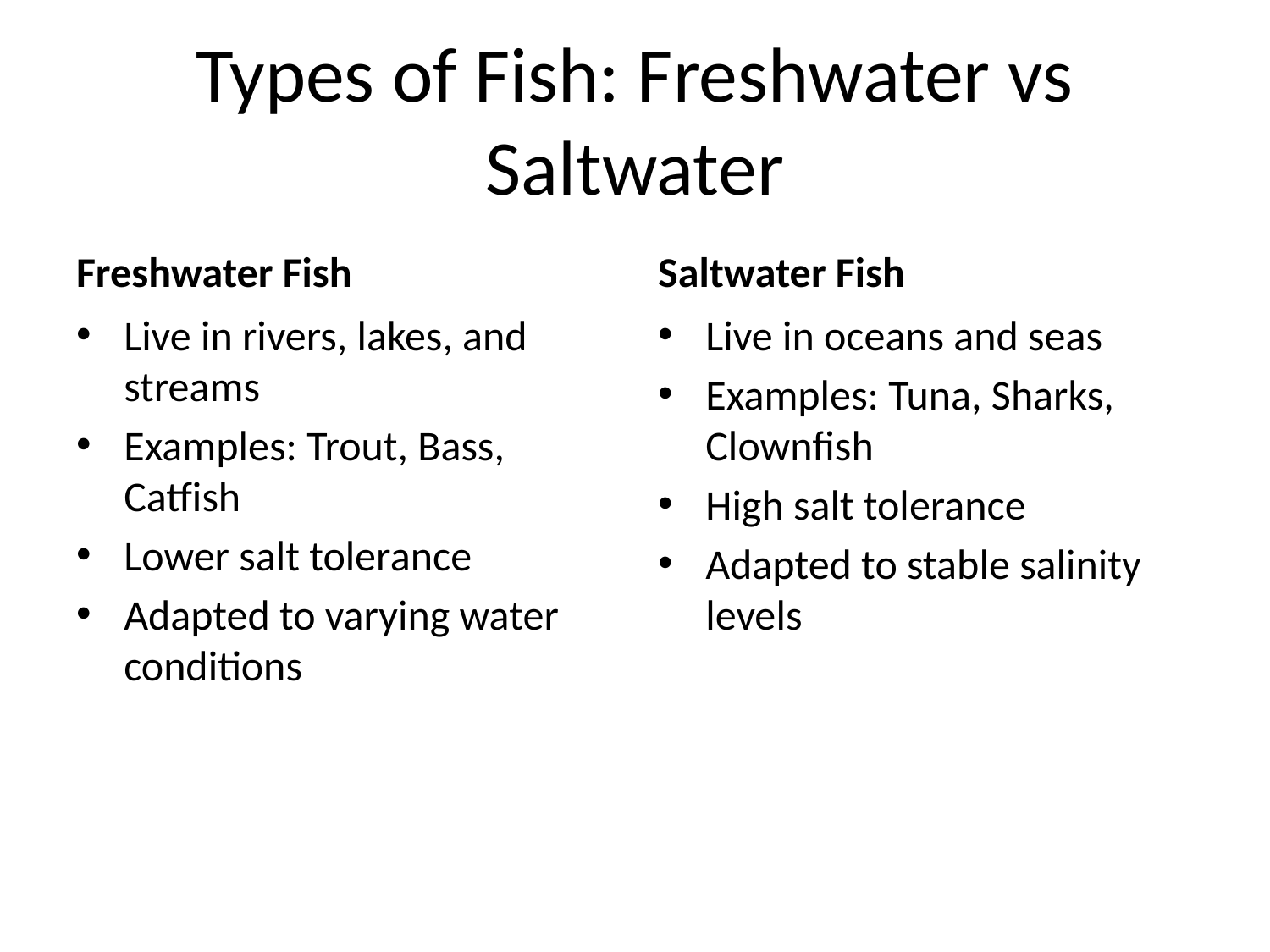

# Types of Fish: Freshwater vs Saltwater
Freshwater Fish
Saltwater Fish
Live in rivers, lakes, and streams
Examples: Trout, Bass, Catfish
Lower salt tolerance
Adapted to varying water conditions
Live in oceans and seas
Examples: Tuna, Sharks, Clownfish
High salt tolerance
Adapted to stable salinity levels